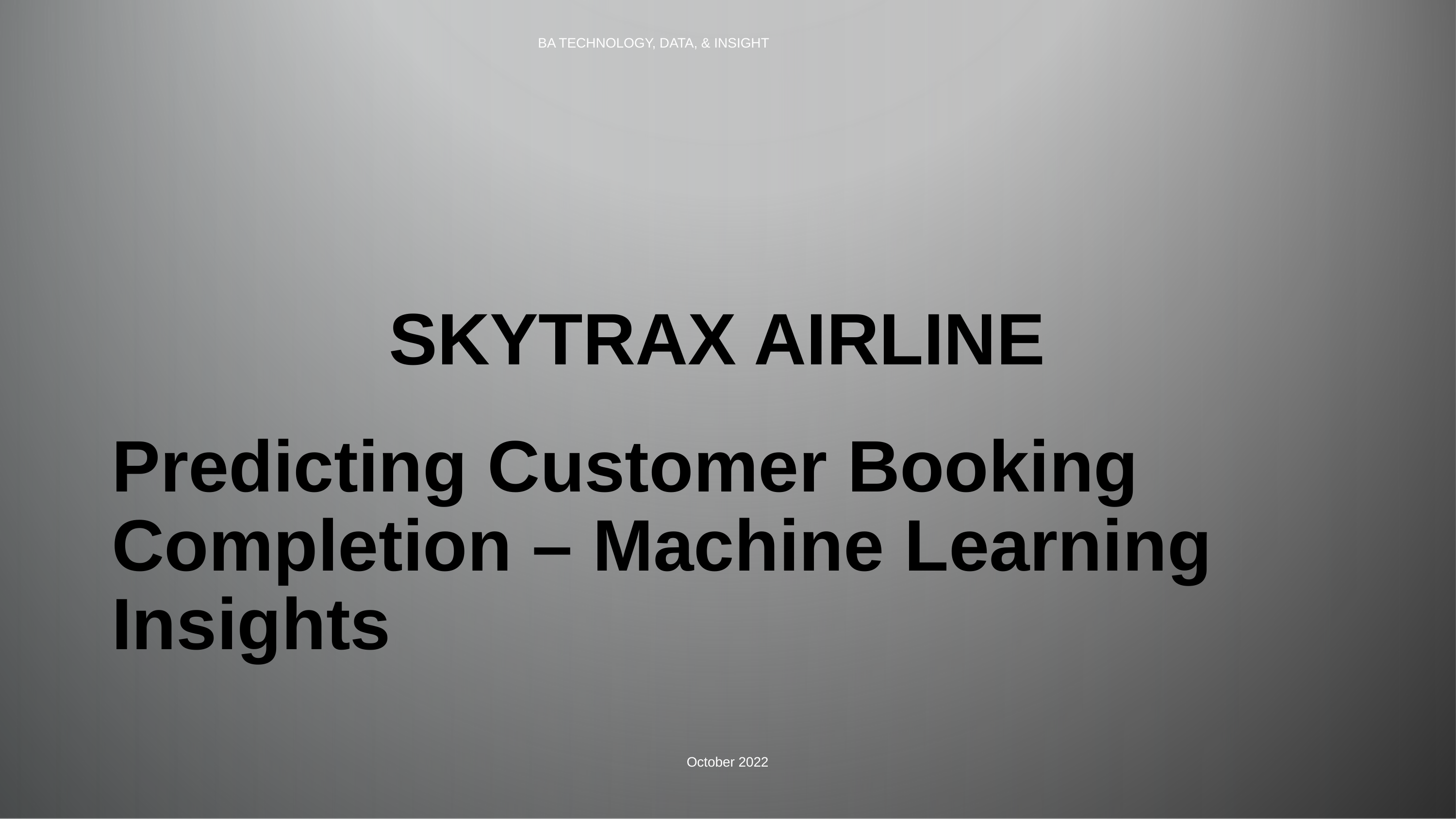

BA TECHNOLOGY, DATA, & INSIGHT
SKYTRAX AIRLINE
Predicting Customer Booking Completion – Machine Learning Insights

October 2022